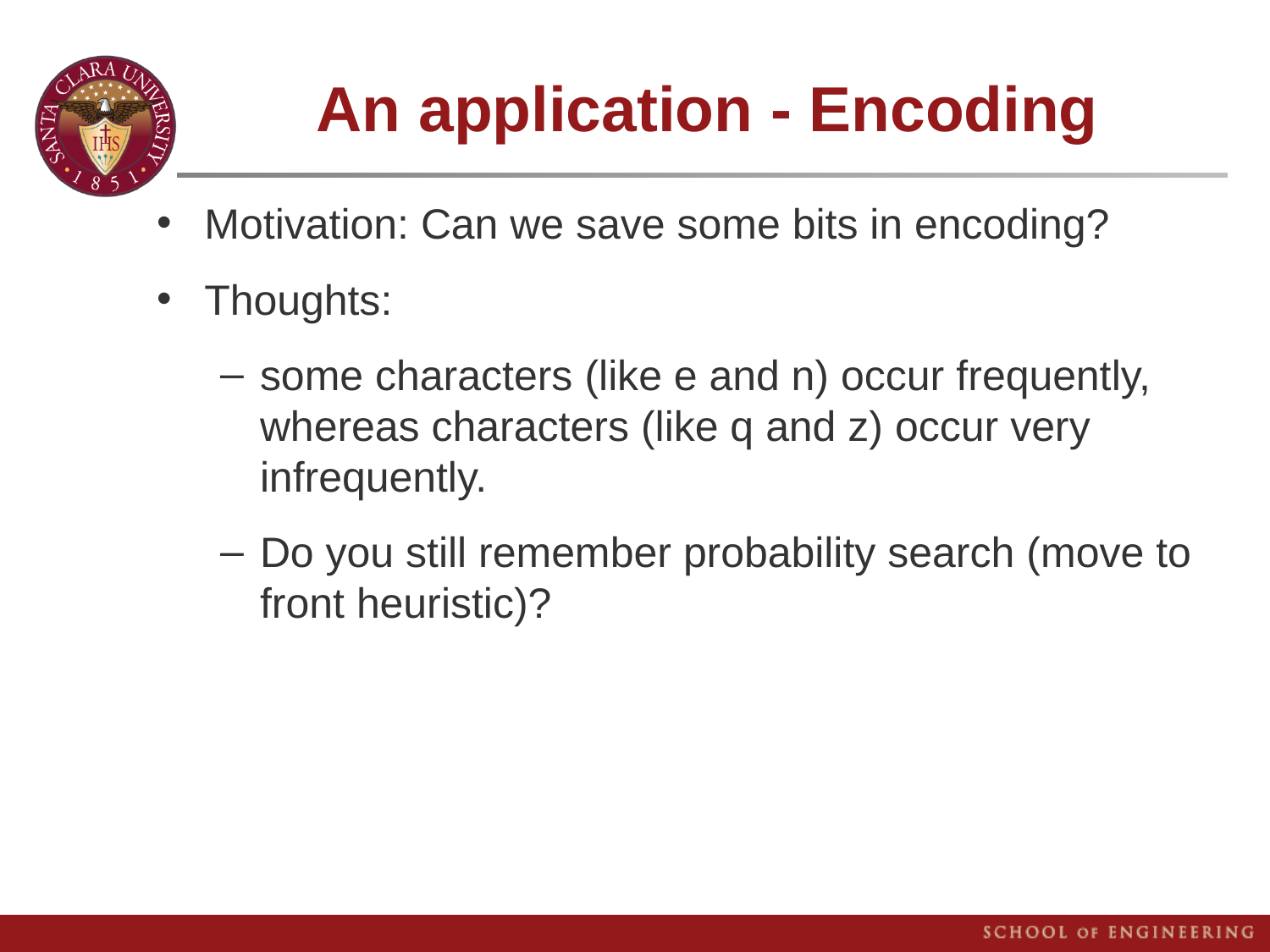

# An application - Encoding
Motivation: Can we save some bits in encoding?
Thoughts:
some characters (like e and n) occur frequently, whereas characters (like q and z) occur very infrequently.
Do you still remember probability search (move to front heuristic)?